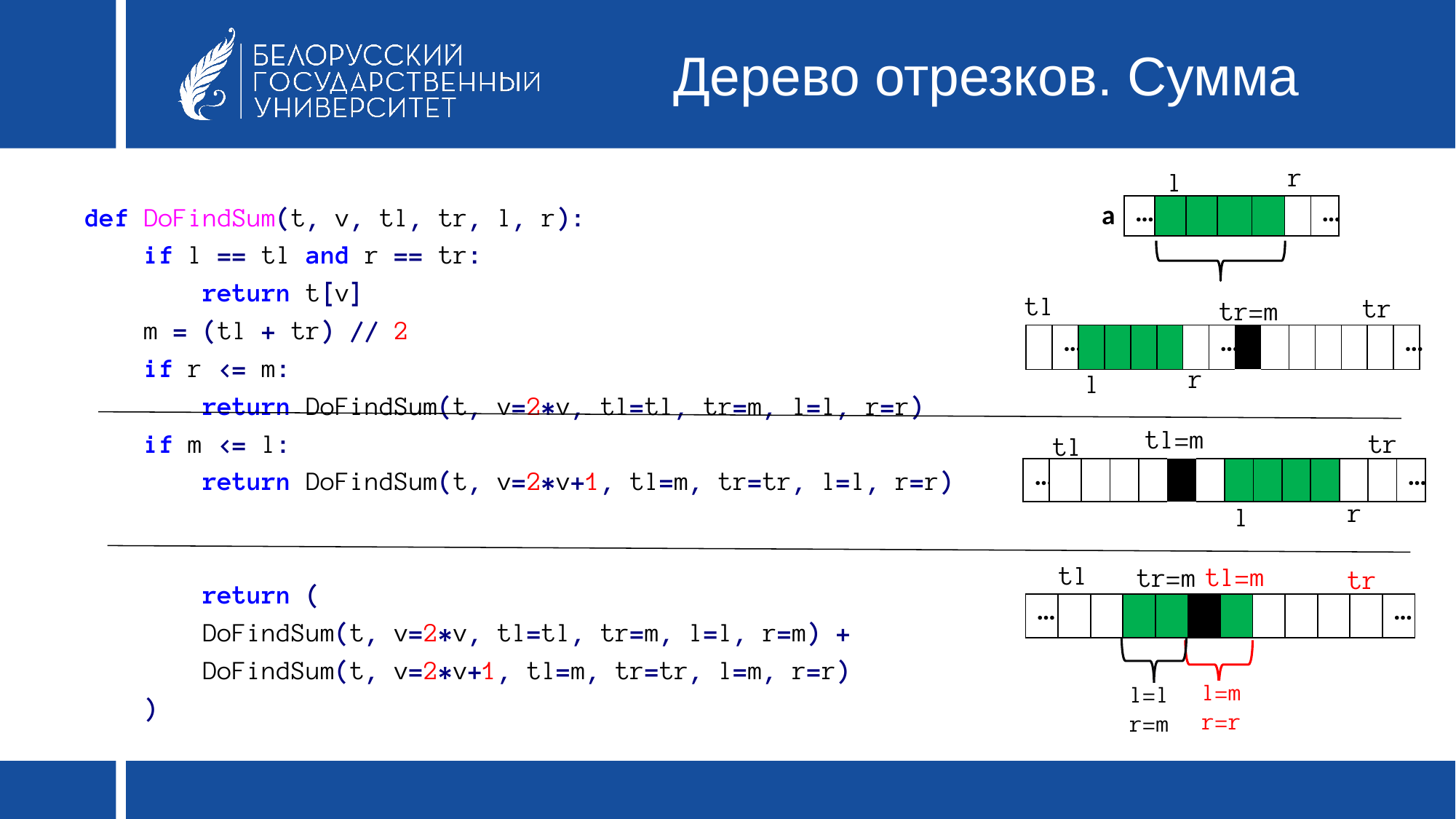

# Дерево отрезков. Сумма
r
l
a
def DoFindSum(t, v, tl, tr, l, r):
    if l == tl and r == tr:
        return t[v]
    m = (tl + tr) // 2
    if r <= m:
        return DoFindSum(t, v=2*v, tl=tl, tr=m, l=l, r=r)
    if m <= l:
        return DoFindSum(t, v=2*v+1, tl=m, tr=tr, l=l, r=r)

        return (
        DoFindSum(t, v=2*v, tl=tl, tr=m, l=l, r=m) +
        DoFindSum(t, v=2*v+1, tl=m, tr=tr, l=m, r=r)
    )
| … |  |  |  |  |  | … |
| --- | --- | --- | --- | --- | --- | --- |

tl
tr
tr=m
|  | … |  |  |  |  |  | … |  |  |  |  |  |  | … |
| --- | --- | --- | --- | --- | --- | --- | --- | --- | --- | --- | --- | --- | --- | --- |
r
l
tl=m
tr
tl
| … |  |  |  |  |  |  |  |  |  |  |  |  | … |
| --- | --- | --- | --- | --- | --- | --- | --- | --- | --- | --- | --- | --- | --- |
r
l
tl
tl=m
tr=m
tr
| … |  |  |  |  |  |  |  |  |  |  | … |
| --- | --- | --- | --- | --- | --- | --- | --- | --- | --- | --- | --- |

l=m
r=r
l=l
r=m